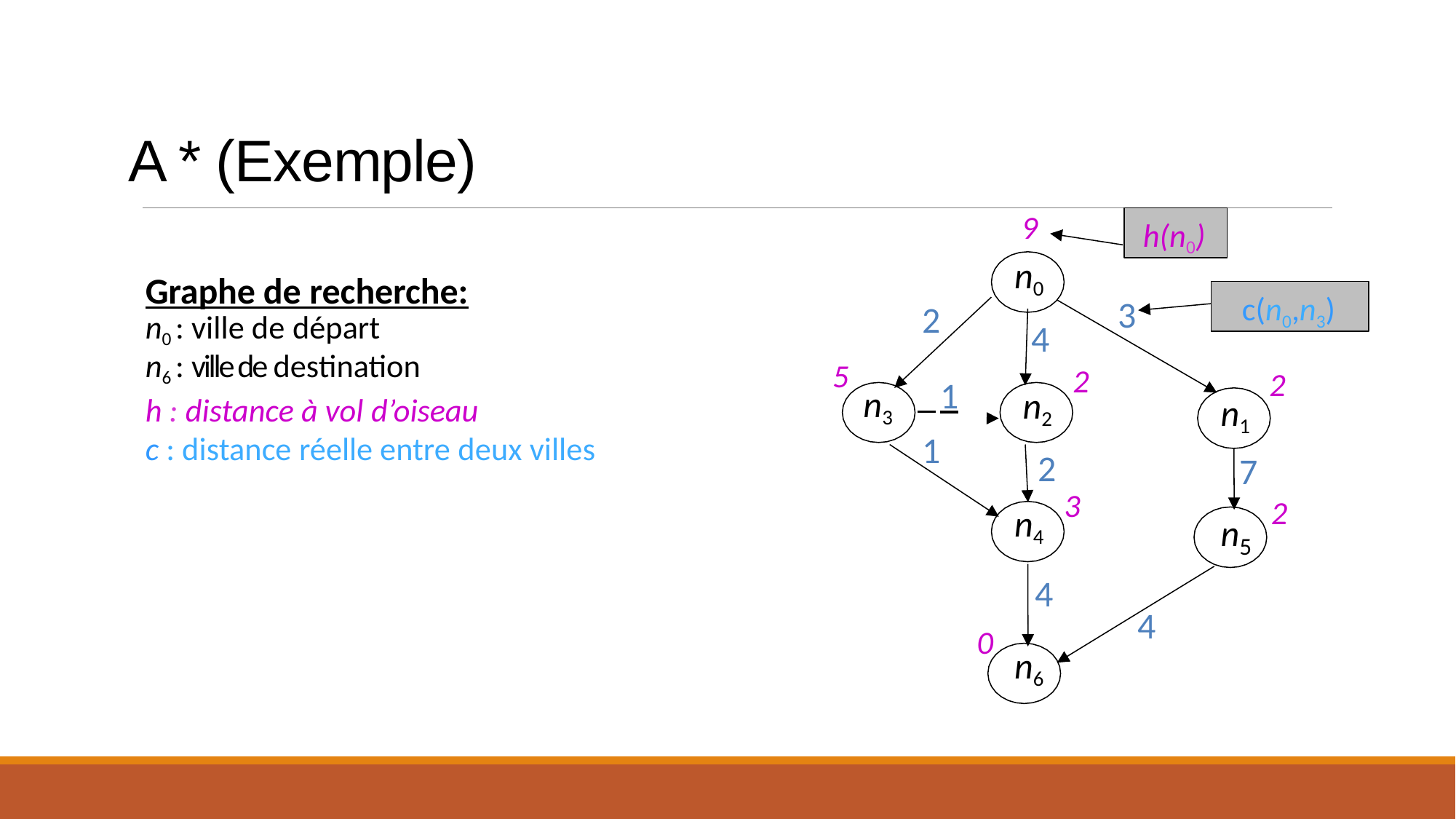

# A * (Exemple)
9
n0
h(n0)

c(n0,n3)
3
2

4
5
2
  1
1
2
n3
n2

n1
2
7
3
2
n4

n
5
4
4
0
n6

Graphe de recherche:
n0 : ville de départ
n6 : ville de destination
h : distance à vol d’oiseau
c : distance réelle entre deux villes
23
Hugo Larochelle et Froduald Kabanza